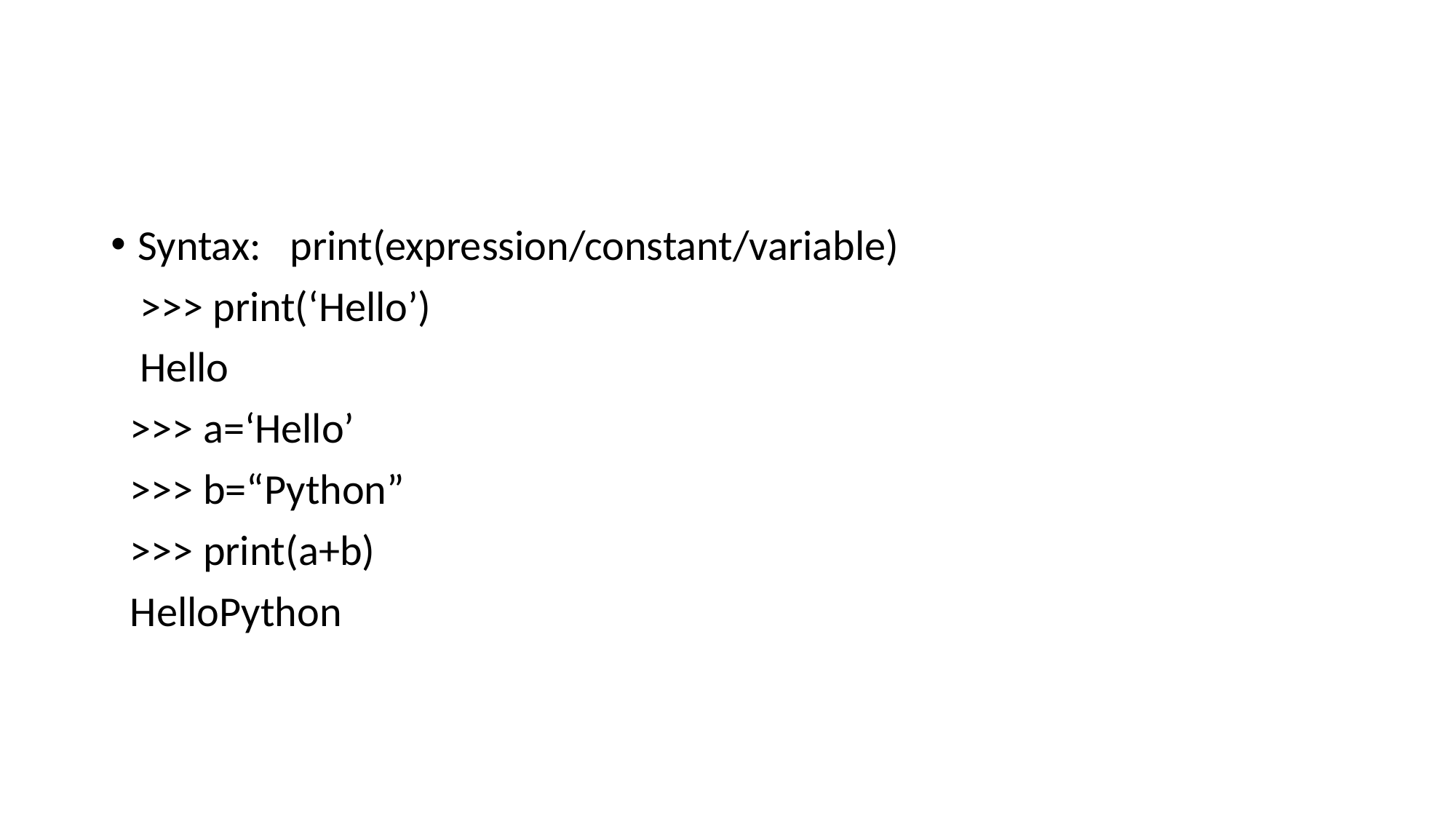

Syntax:   print(expression/constant/variable)
   >>> print(‘Hello’)
   Hello
  >>> a=‘Hello’
  >>> b=“Python”
  >>> print(a+b)
  HelloPython